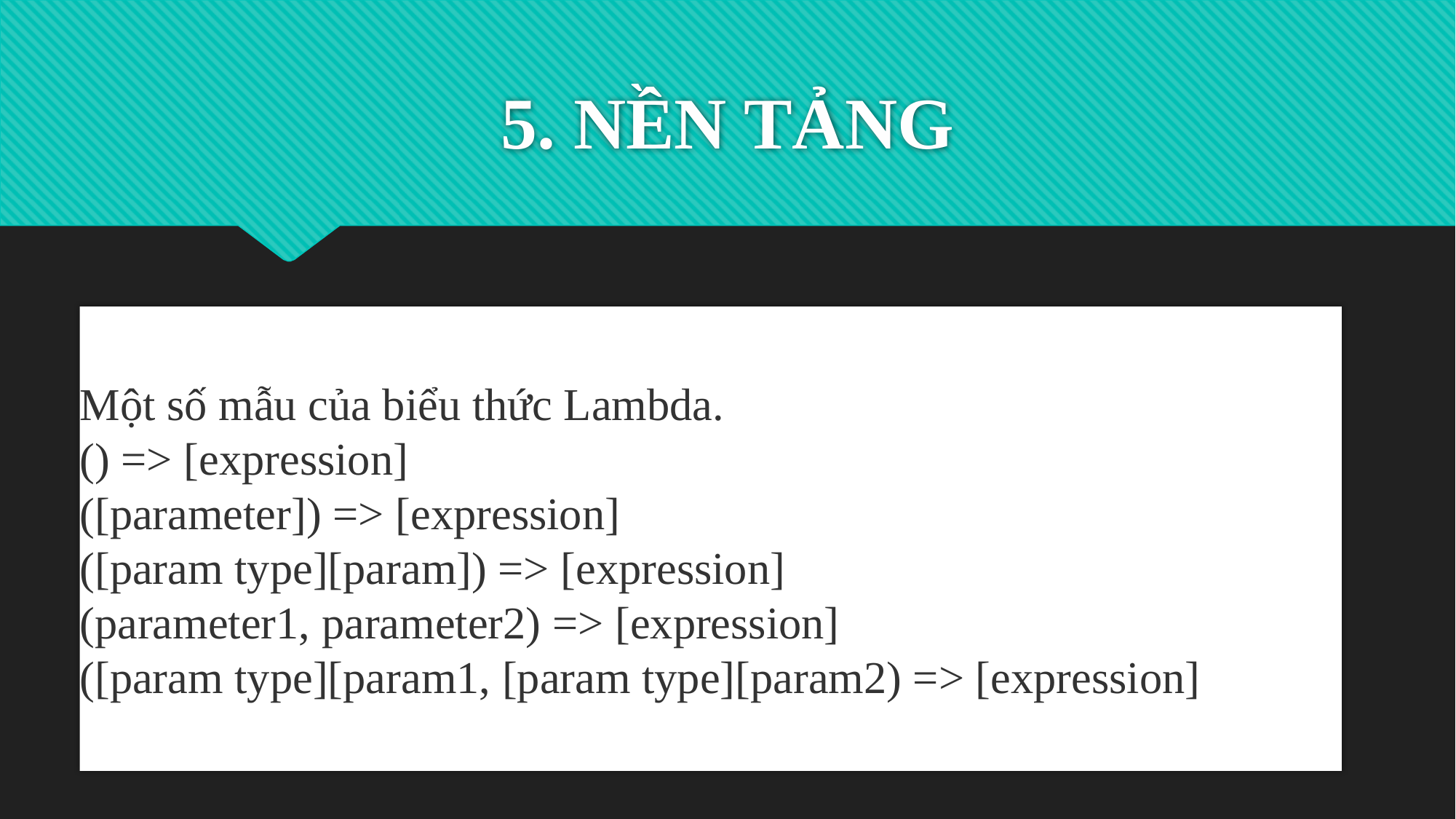

# 5. NỀN TẢNG
Một số mẫu của biểu thức Lambda.
() => [expression]
([parameter]) => [expression]
([param type][param]) => [expression]
(parameter1, parameter2) => [expression]
([param type][param1, [param type][param2) => [expression]